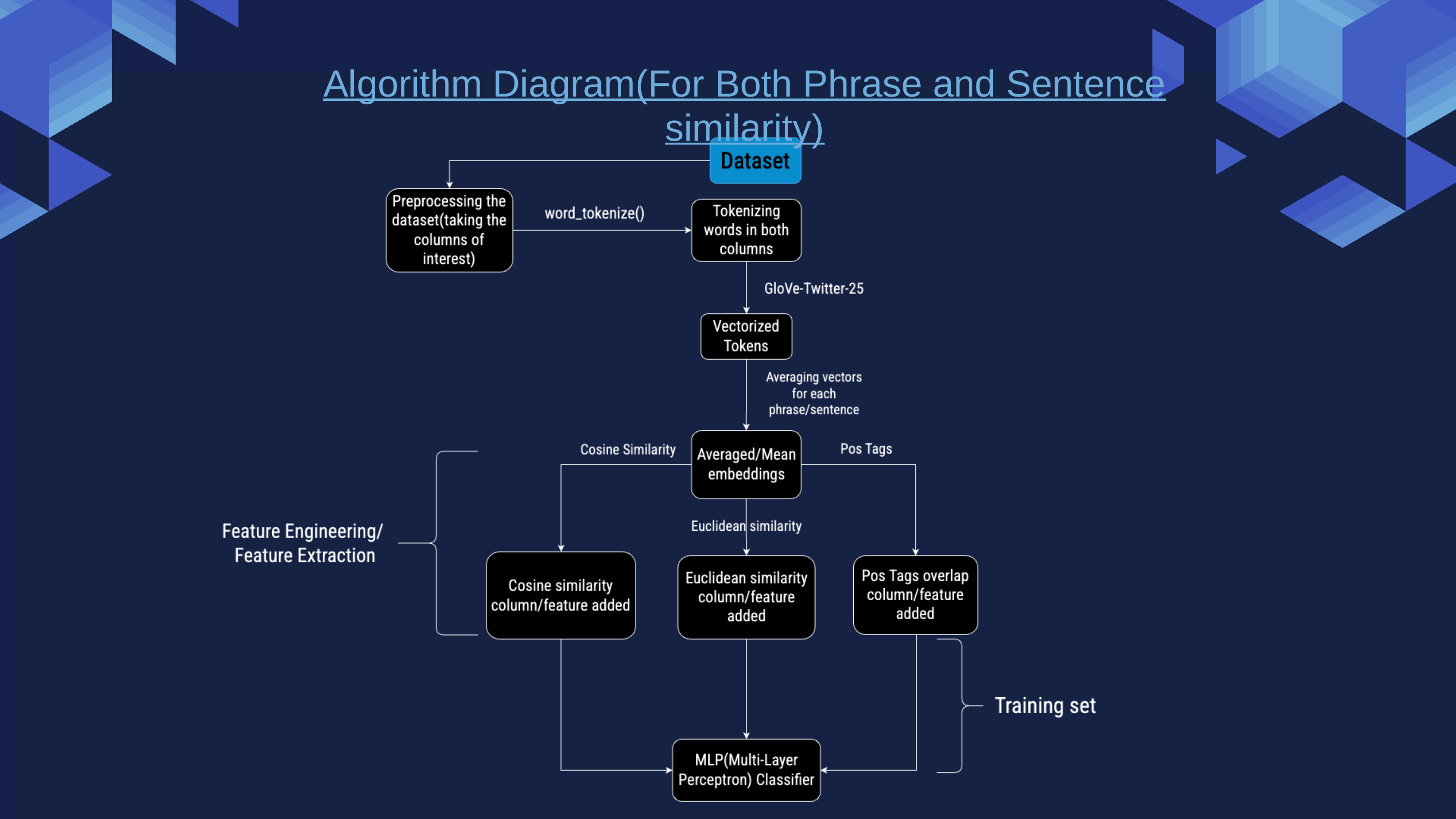

Algorithm Diagram(For Both Phrase and Sentence similarity)